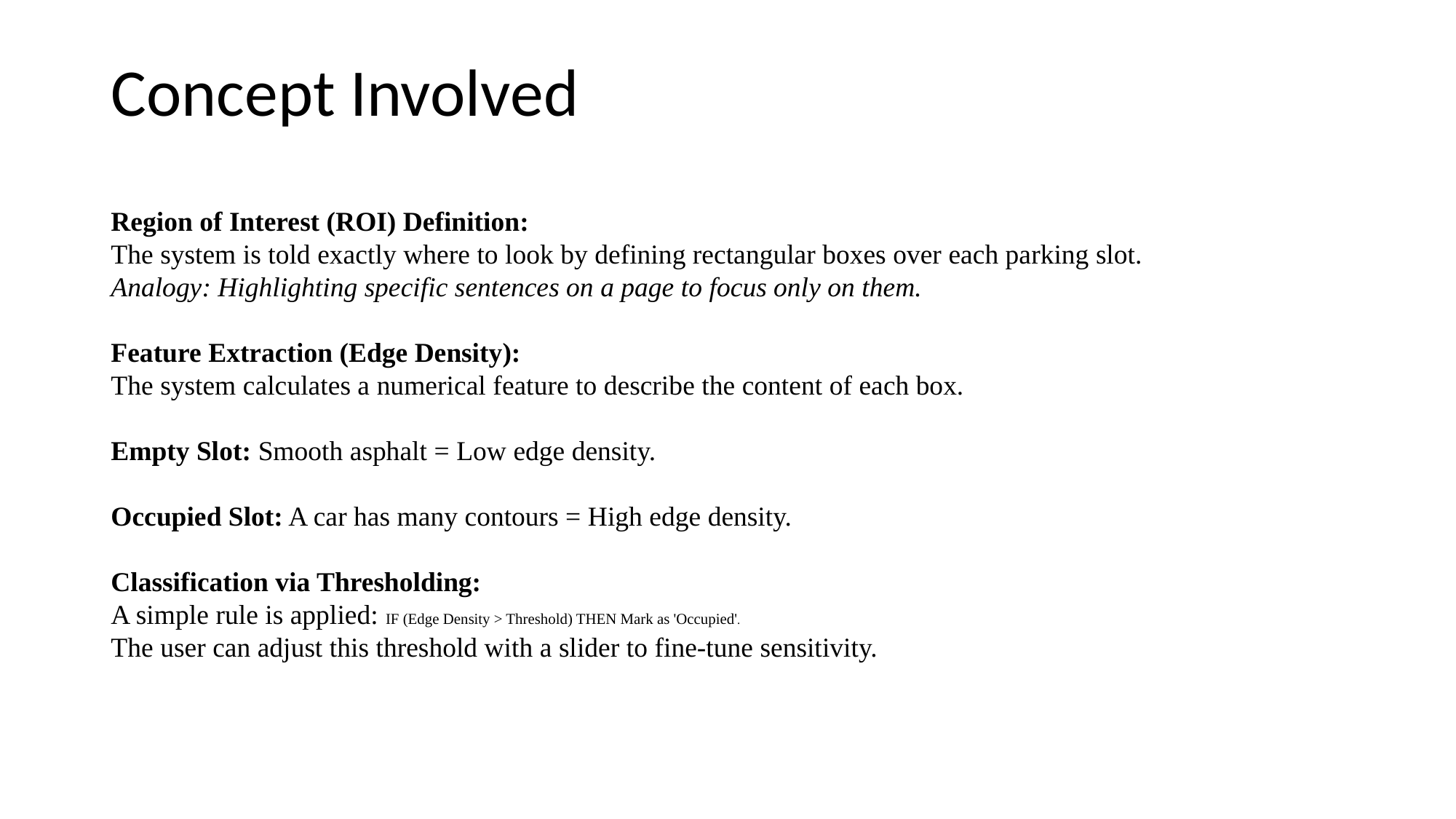

# Concept Involved
Region of Interest (ROI) Definition:
The system is told exactly where to look by defining rectangular boxes over each parking slot.
Analogy: Highlighting specific sentences on a page to focus only on them.

Feature Extraction (Edge Density):
The system calculates a numerical feature to describe the content of each box.

Empty Slot: Smooth asphalt = Low edge density.

Occupied Slot: A car has many contours = High edge density.

Classification via Thresholding:
A simple rule is applied: IF (Edge Density > Threshold) THEN Mark as 'Occupied'.
The user can adjust this threshold with a slider to fine-tune sensitivity.